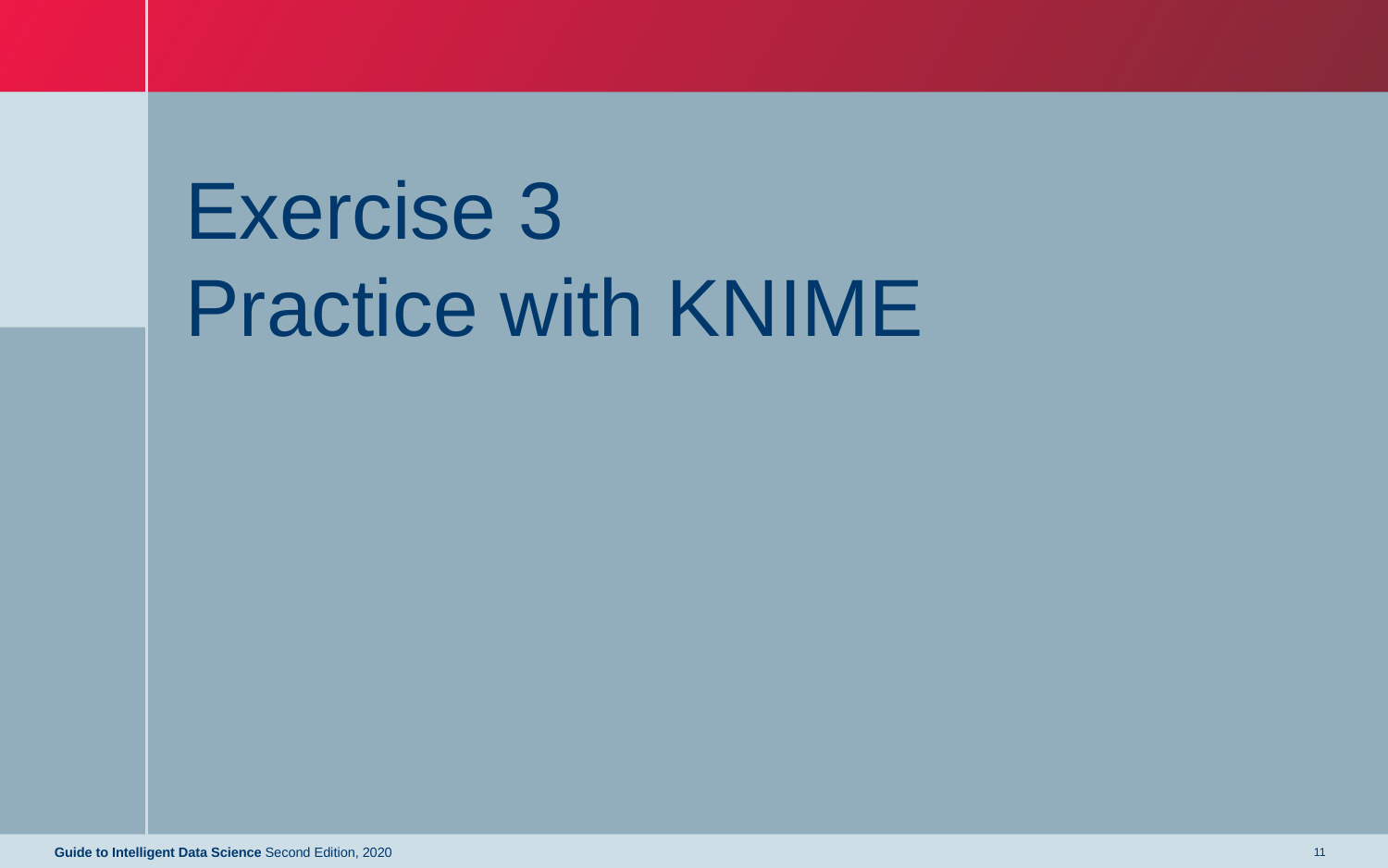

# Exercise 3 Practice with KNIME
Guide to Intelligent Data Science Second Edition, 2020
11